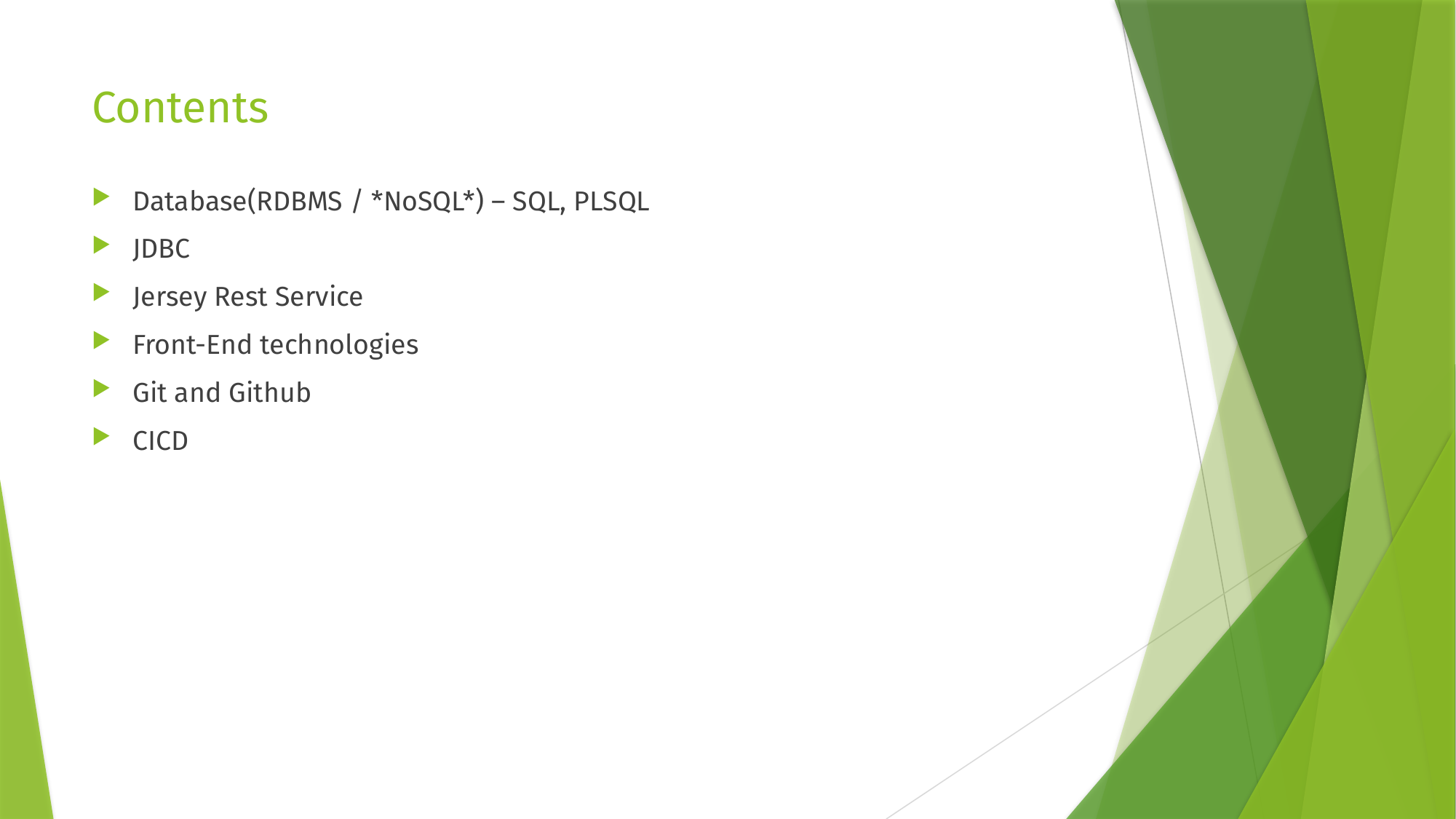

# Contents
Database(RDBMS / *NoSQL*) – SQL, PLSQL
JDBC
Jersey Rest Service
Front-End technologies
Git and Github
CICD